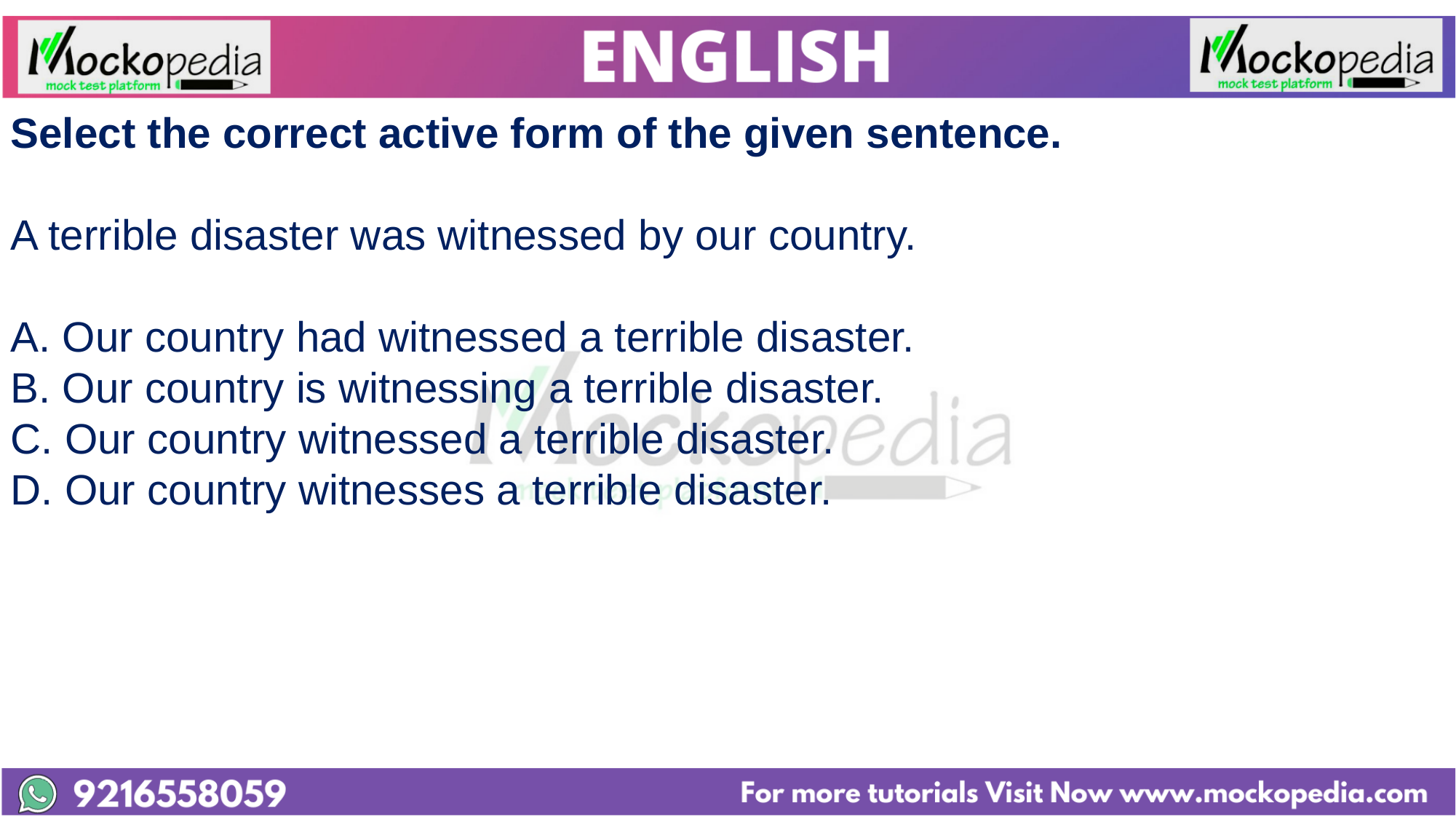

Select the correct active form of the given sentence.
A terrible disaster was witnessed by our country.
A. Our country had witnessed a terrible disaster.
B. Our country is witnessing a terrible disaster.
C. Our country witnessed a terrible disaster.
D. Our country witnesses a terrible disaster.